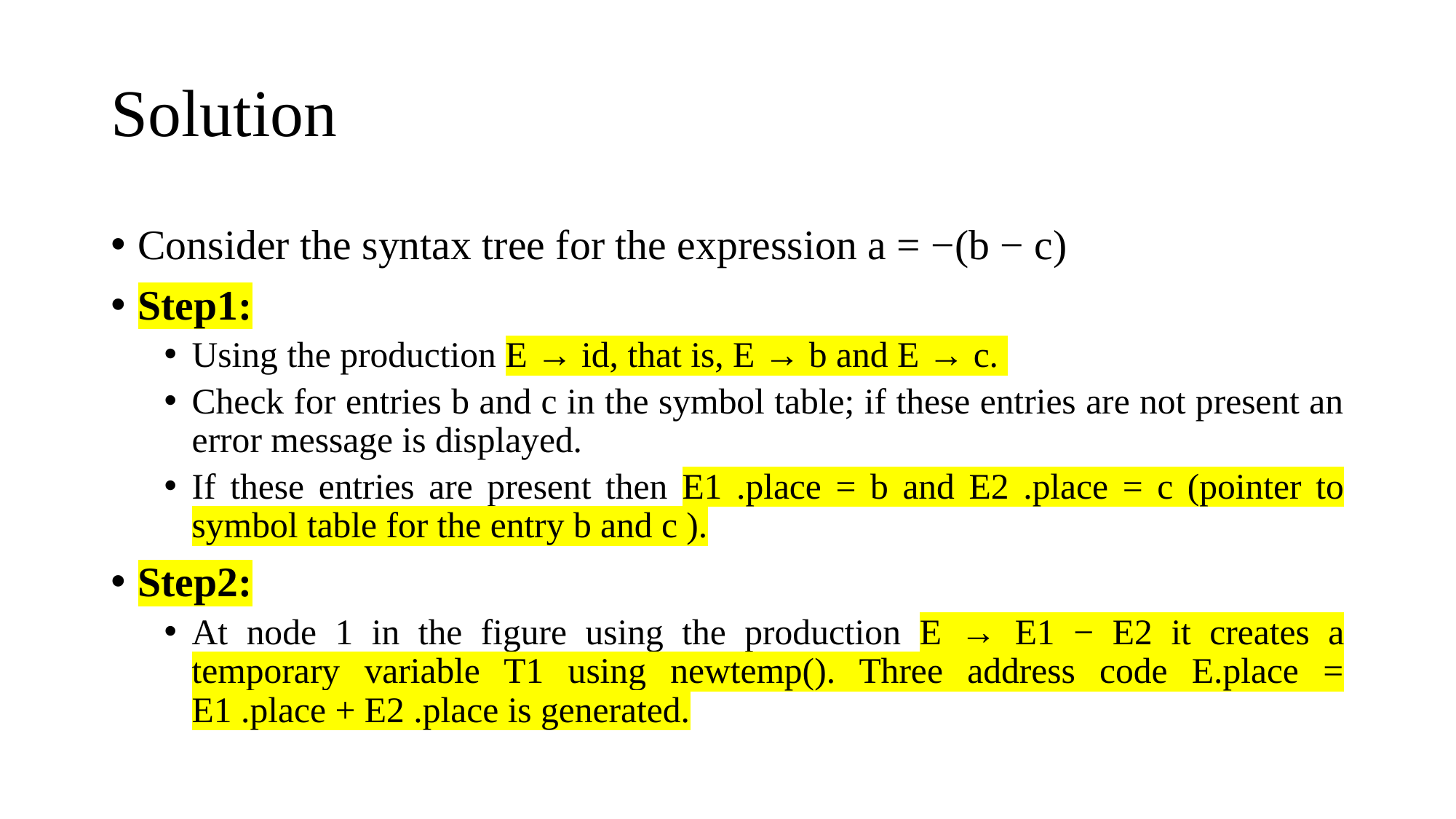

# Solution
Consider the syntax tree for the expression a = −(b − c)
Step1:
Using the production E → id, that is, E → b and E → c.
Check for entries b and c in the symbol table; if these entries are not present an error message is displayed.
If these entries are present then E1 .place = b and E2 .place = c (pointer to symbol table for the entry b and c ).
Step2:
At node 1 in the figure using the production E → E1 − E2 it creates a temporary variable T1 using newtemp(). Three address code E.place = E1 .place + E2 .place is generated.